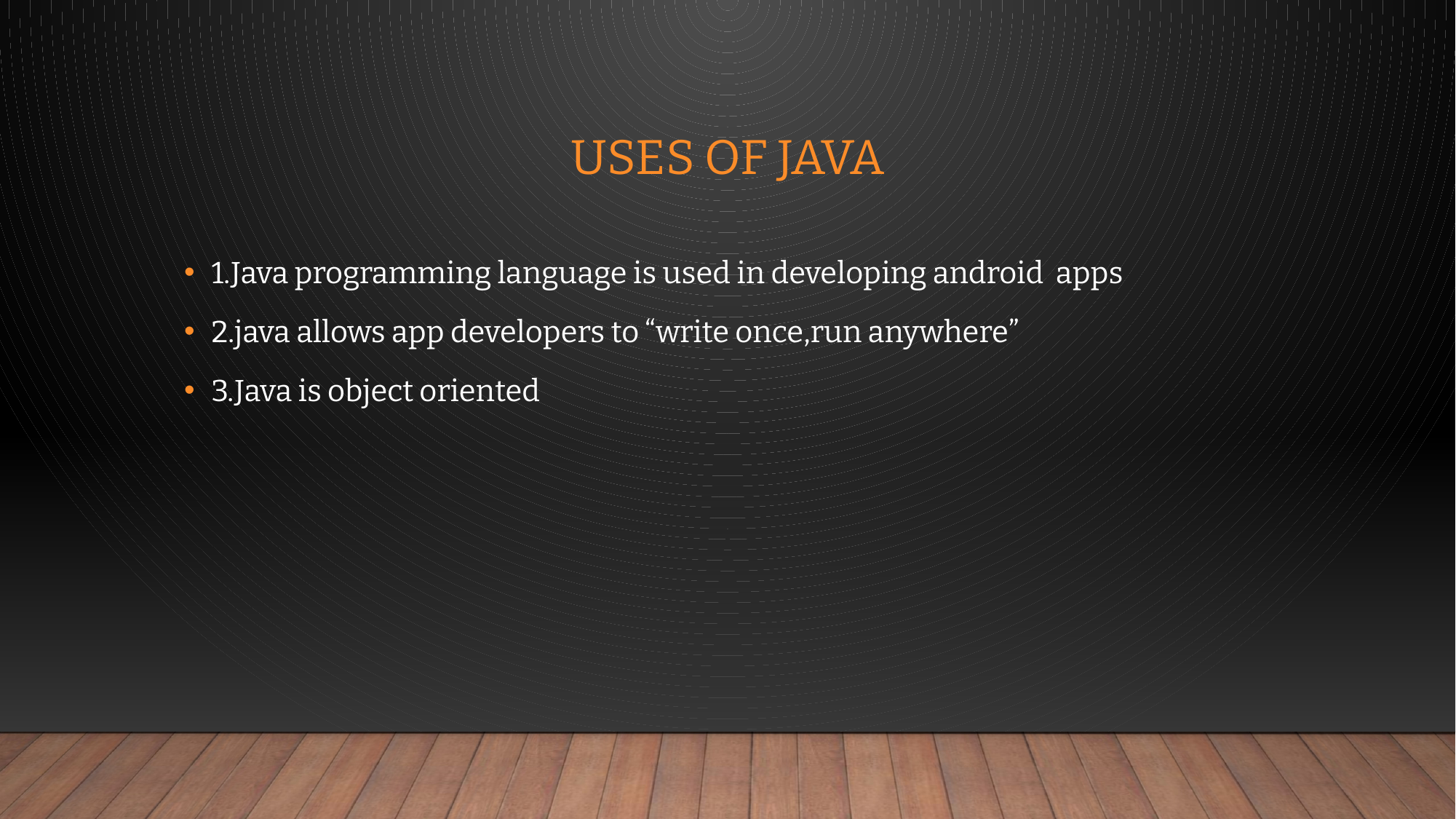

# Uses of java
1.Java programming language is used in developing android  apps
2.java allows app developers to “write once,run anywhere”
3.Java is object oriented